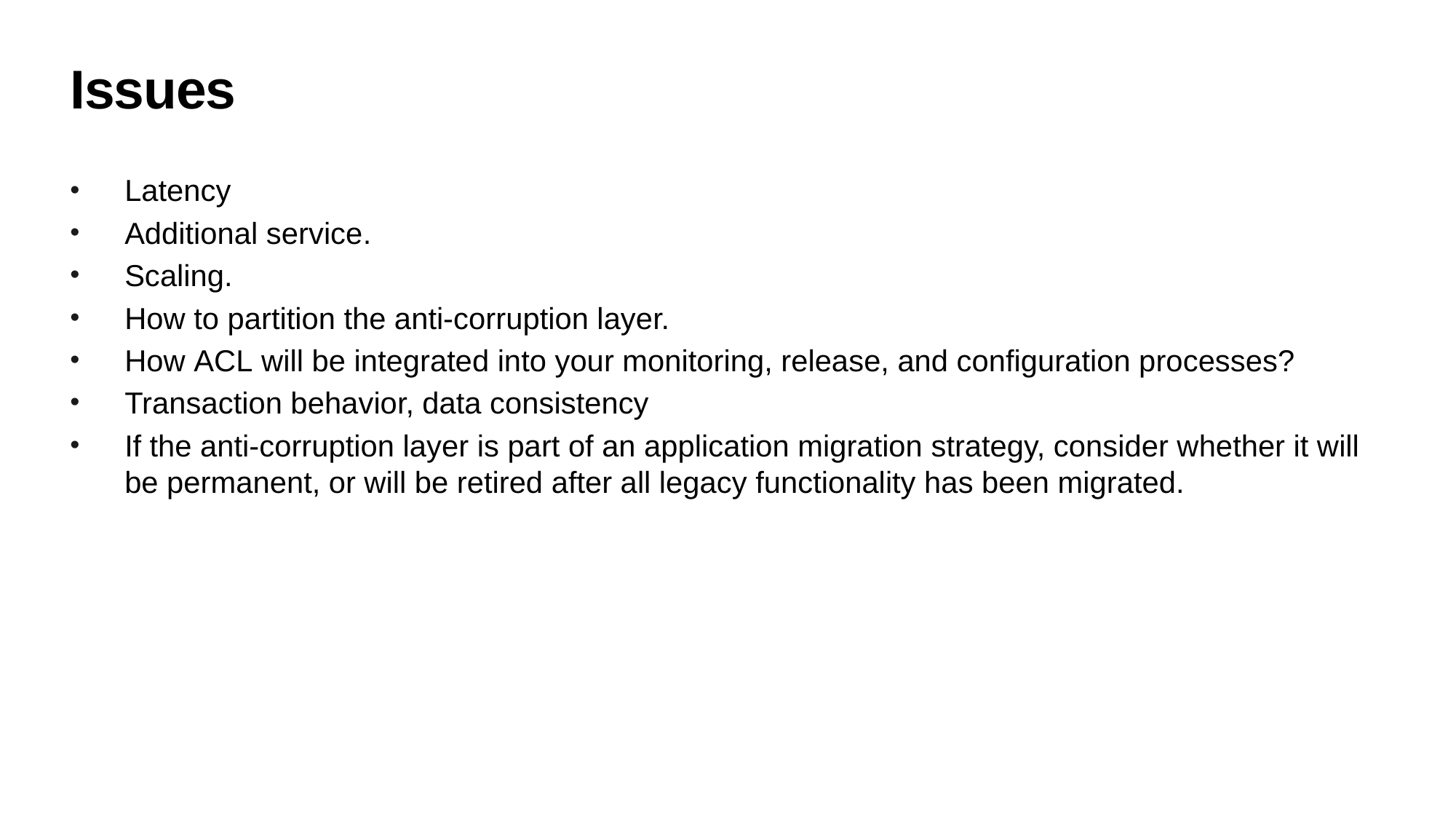

# Issues
Latency
Additional service.
Scaling.
How to partition the anti-corruption layer.
How ACL will be integrated into your monitoring, release, and configuration processes?
Transaction behavior, data consistency
If the anti-corruption layer is part of an application migration strategy, consider whether it will be permanent, or will be retired after all legacy functionality has been migrated.